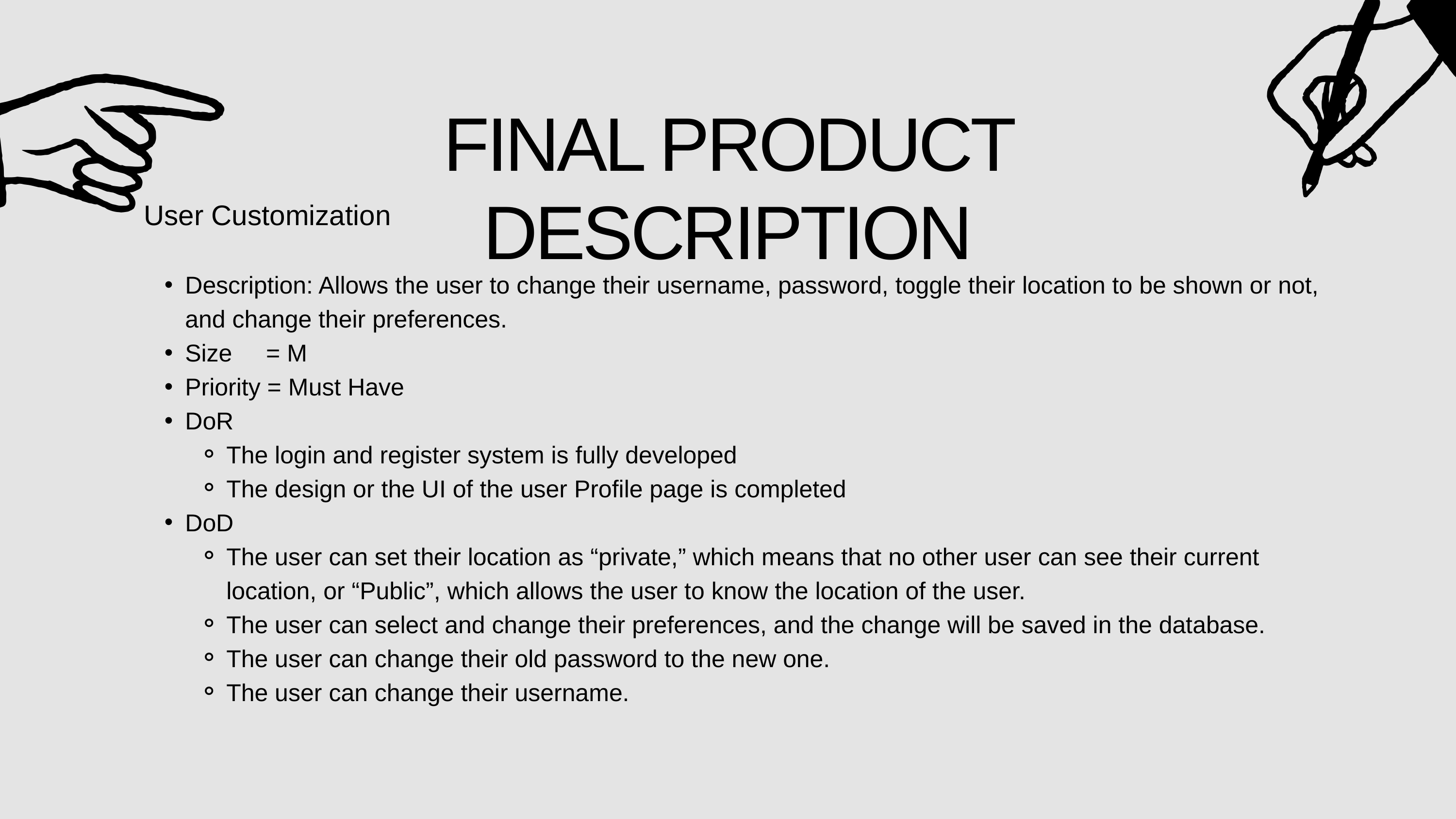

FINAL PRODUCT DESCRIPTION
User Customization

Description: Allows the user to change their username, password, toggle their location to be shown or not, and change their preferences.
Size     = M
Priority = Must Have
DoR
The login and register system is fully developed
The design or the UI of the user Profile page is completed
DoD
The user can set their location as “private,” which means that no other user can see their current location, or “Public”, which allows the user to know the location of the user.
The user can select and change their preferences, and the change will be saved in the database.
The user can change their old password to the new one.
The user can change their username.